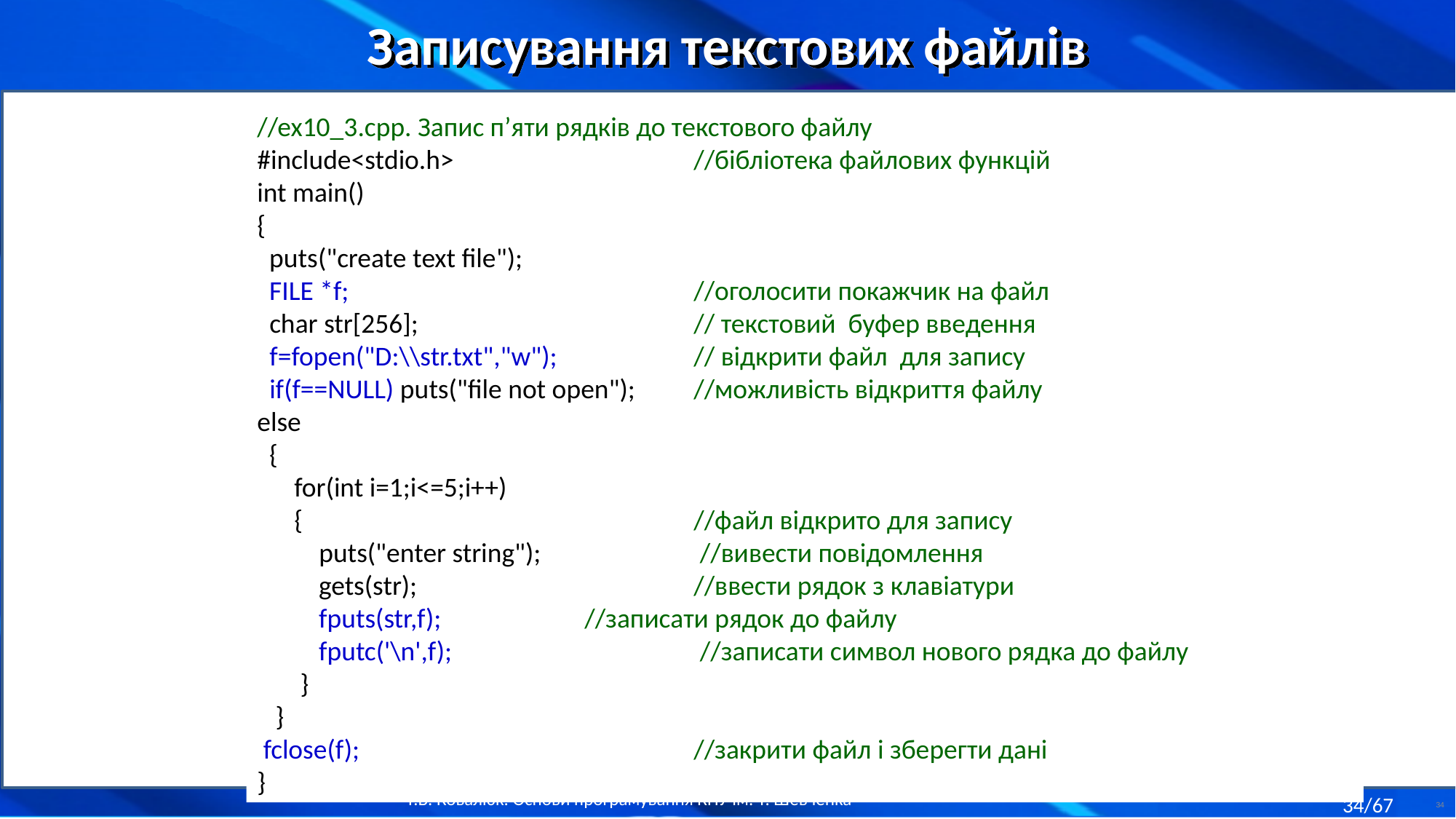

Записування текстових файлів
//ex10_3.cpp. Запис п’яти рядків до текстового файлу
#include<stdio.h>                		//бібліотека файлових функцій
int main()
{
  puts("create text file");
  FILE *f;                       		//оголосити покажчик на файл
  char str[256];                 		// текстовий  буфер введення
  f=fopen("D:\\str.txt","w");    		// відкрити файл  для запису
  if(f==NULL) puts("file not open"); 	//можливість відкриття файлу
else
  {
      for(int i=1;i<=5;i++)
      {  	 			//файл відкрито для запису
          puts("enter string");           	 //вивести повідомлення
          gets(str);                        	  	//ввести рядок з клавіатури
          fputs(str,f);                       	//записати рядок до файлу
          fputc('\n',f);            		 //записати символ нового рядка до файлу
       }
   }
 fclose(f);                   		//закрити файл і зберегти дані
}
34